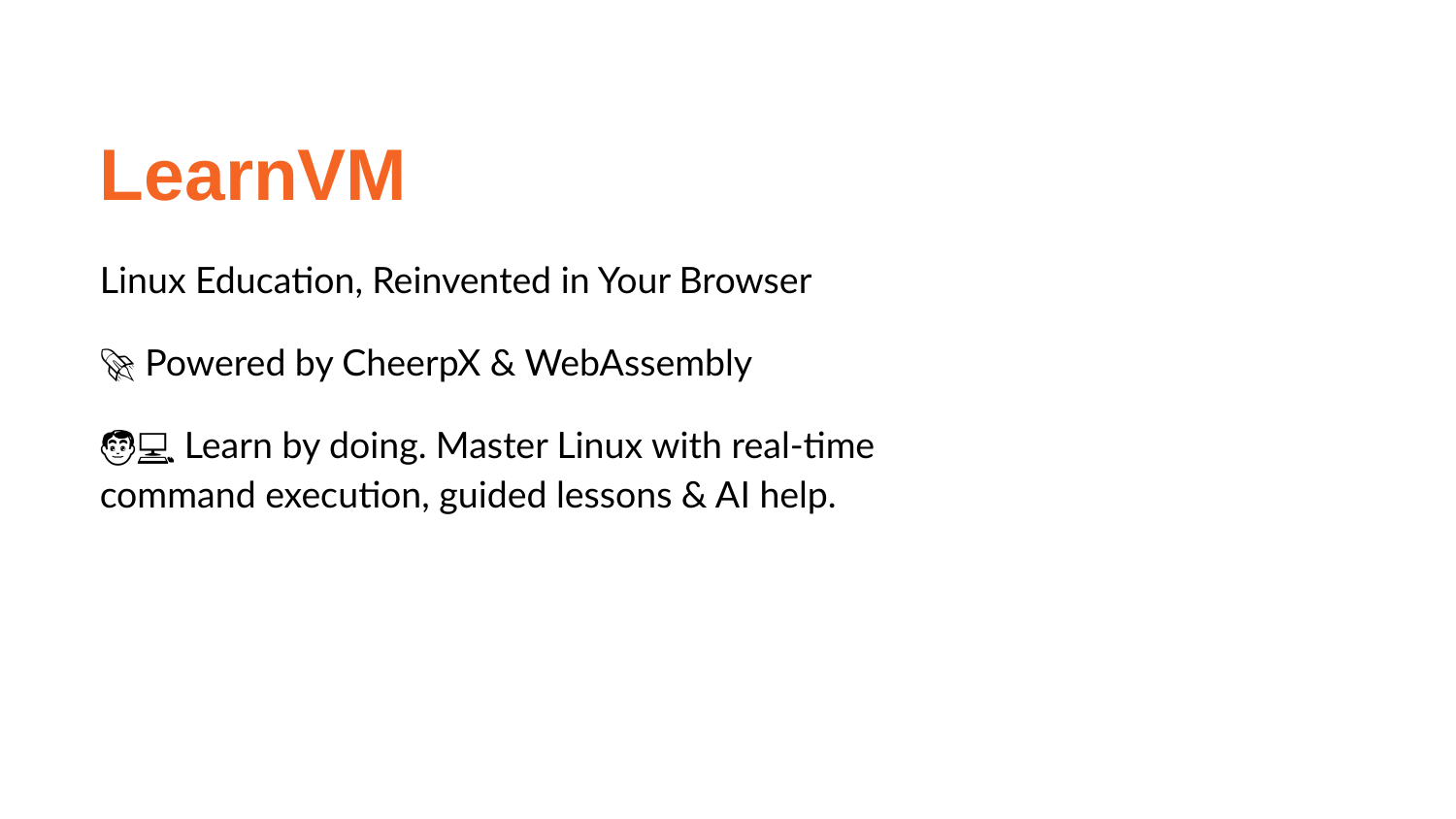

LearnVM
Linux Education, Reinvented in Your Browser
🚀 Powered by CheerpX & WebAssembly
👨‍💻 Learn by doing. Master Linux with real-time command execution, guided lessons & AI help.